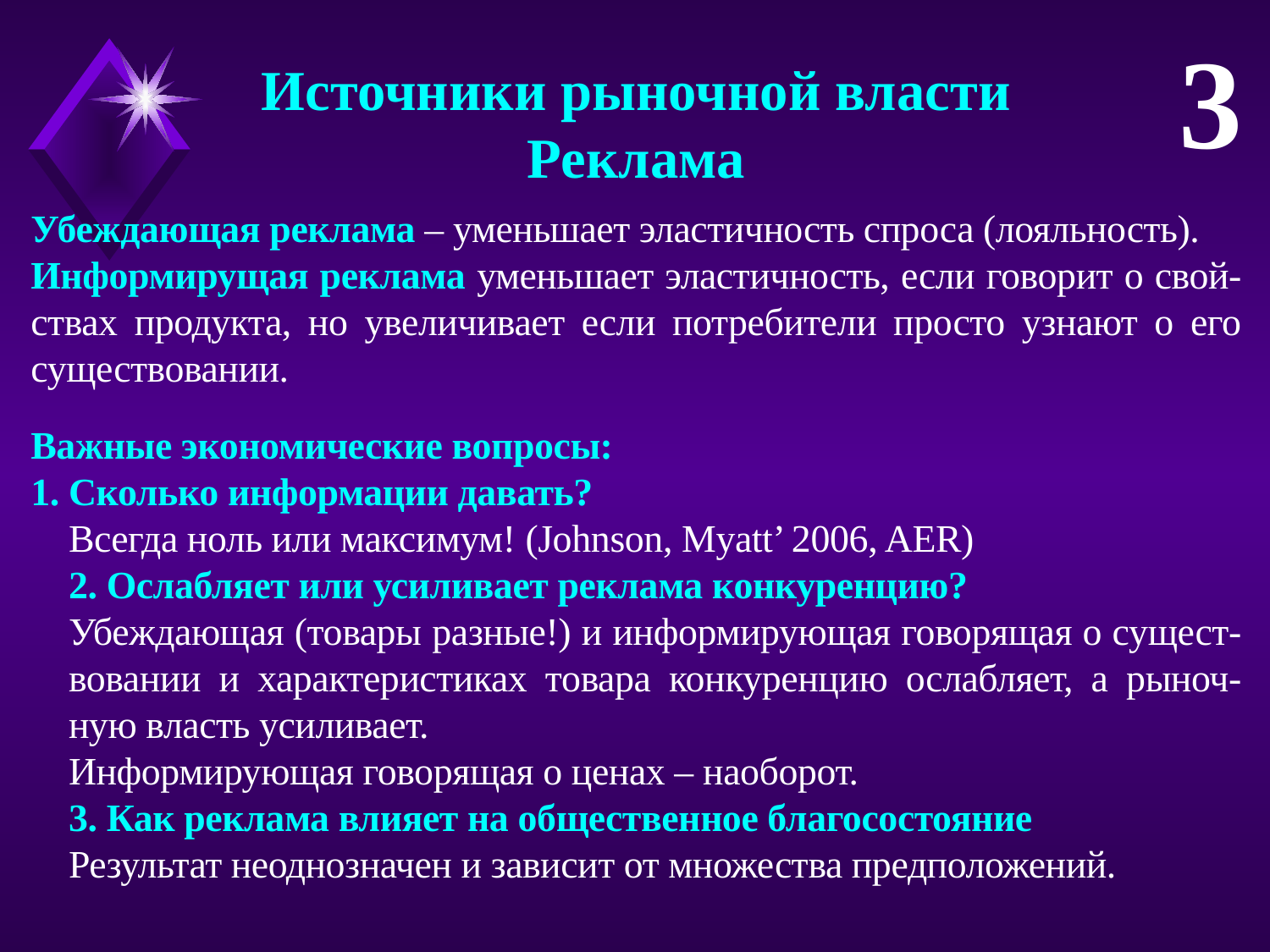

3
Источники рыночной власти
Реклама
Убеждающая реклама – уменьшает эластичность спроса (лояльность).
Информирущая реклама уменьшает эластичность, если говорит о свой-ствах продукта, но увеличивает если потребители просто узнают о его существовании.
Важные экономические вопросы:
1. Сколько информации давать?
Всегда ноль или максимум! (Johnson, Myatt’ 2006, AER)
2. Ослабляет или усиливает реклама конкуренцию?
Убеждающая (товары разные!) и информирующая говорящая о сущест-вовании и характеристиках товара конкуренцию ослабляет, а рыноч-ную власть усиливает.
Информирующая говорящая о ценах – наоборот.
3. Как реклама влияет на общественное благосостояние
Результат неоднозначен и зависит от множества предположений.